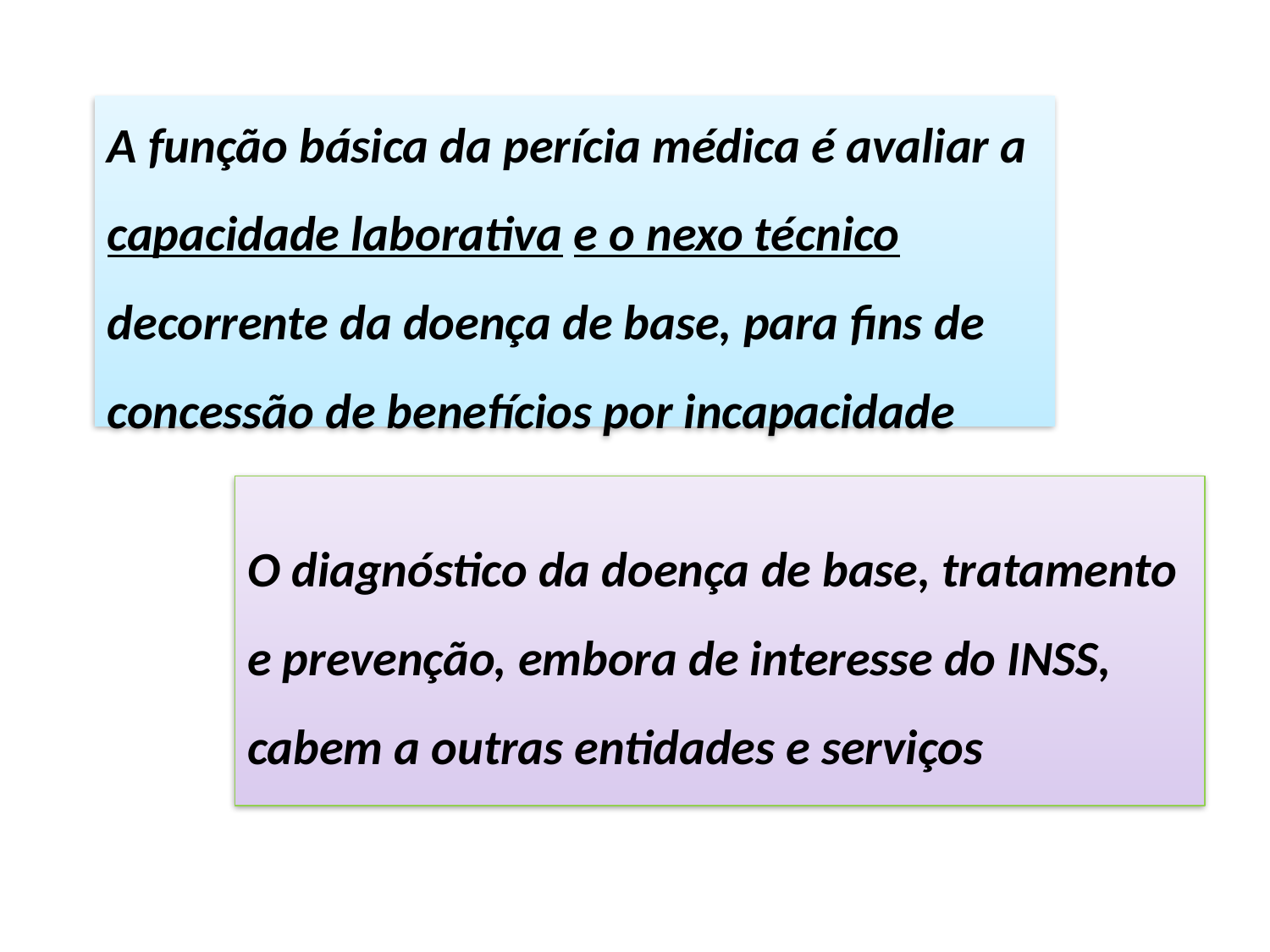

A função básica da perícia médica é avaliar a capacidade laborativa e o nexo técnico decorrente da doença de base, para fins de concessão de benefícios por incapacidade
O diagnóstico da doença de base, tratamento e prevenção, embora de interesse do INSS, cabem a outras entidades e serviços